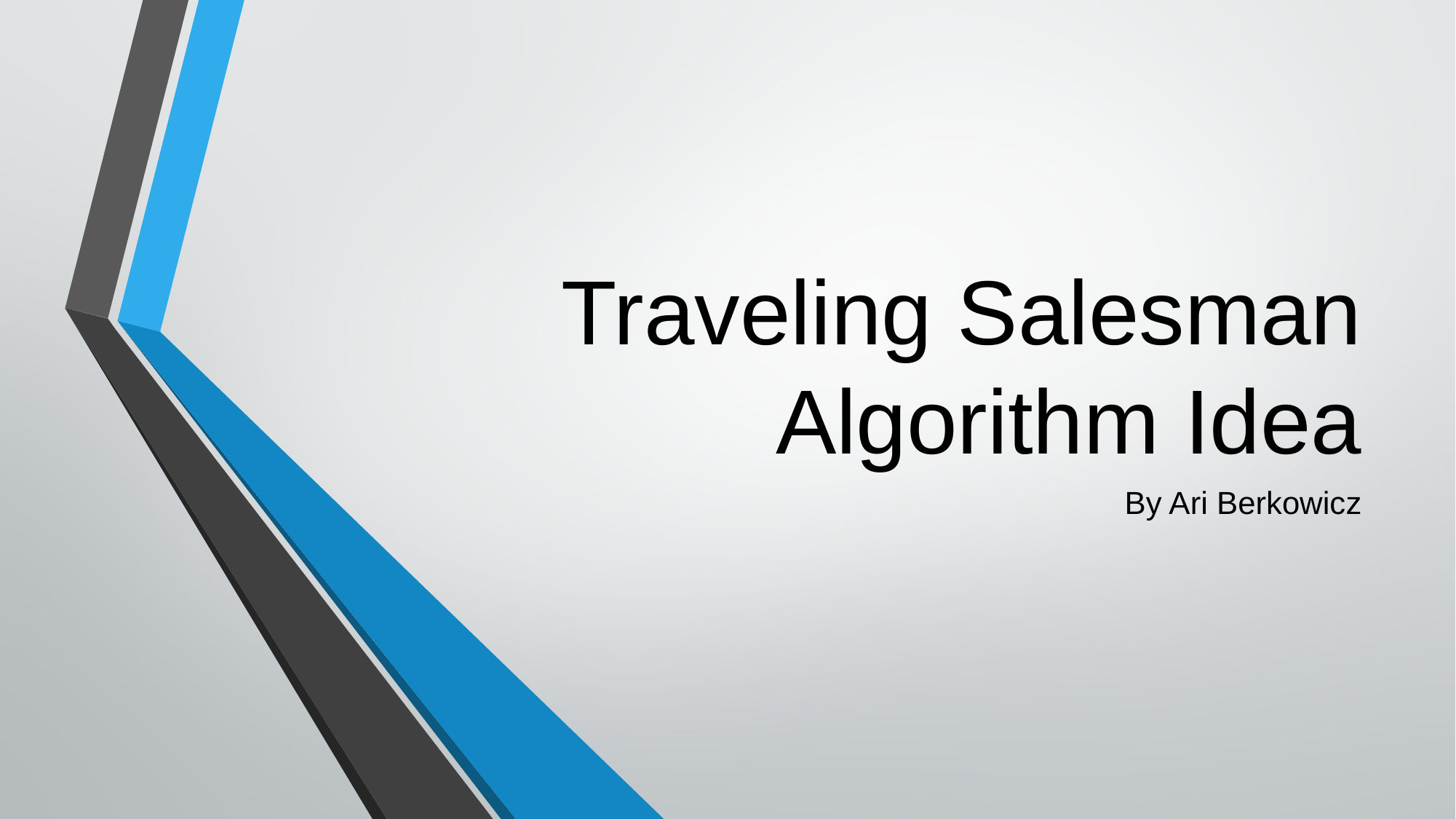

# Traveling Salesman Algorithm Idea
By Ari Berkowicz